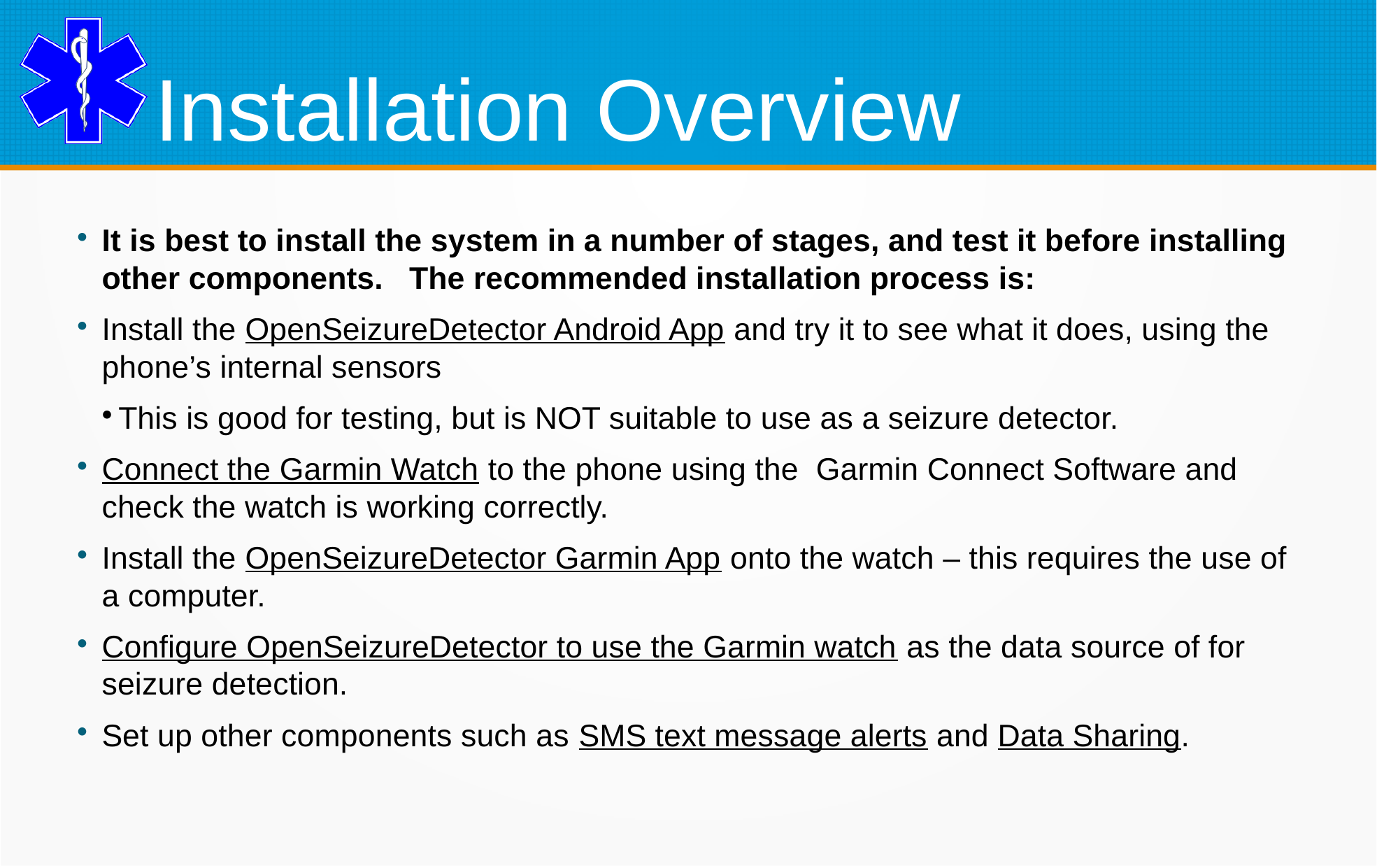

Installation Overview
It is best to install the system in a number of stages, and test it before installing other components.   The recommended installation process is:
Install the OpenSeizureDetector Android App and try it to see what it does, using the phone’s internal sensors
This is good for testing, but is NOT suitable to use as a seizure detector.
Connect the Garmin Watch to the phone using the  Garmin Connect Software and check the watch is working correctly.
Install the OpenSeizureDetector Garmin App onto the watch – this requires the use of a computer.
Configure OpenSeizureDetector to use the Garmin watch as the data source of for seizure detection.
Set up other components such as SMS text message alerts and Data Sharing.